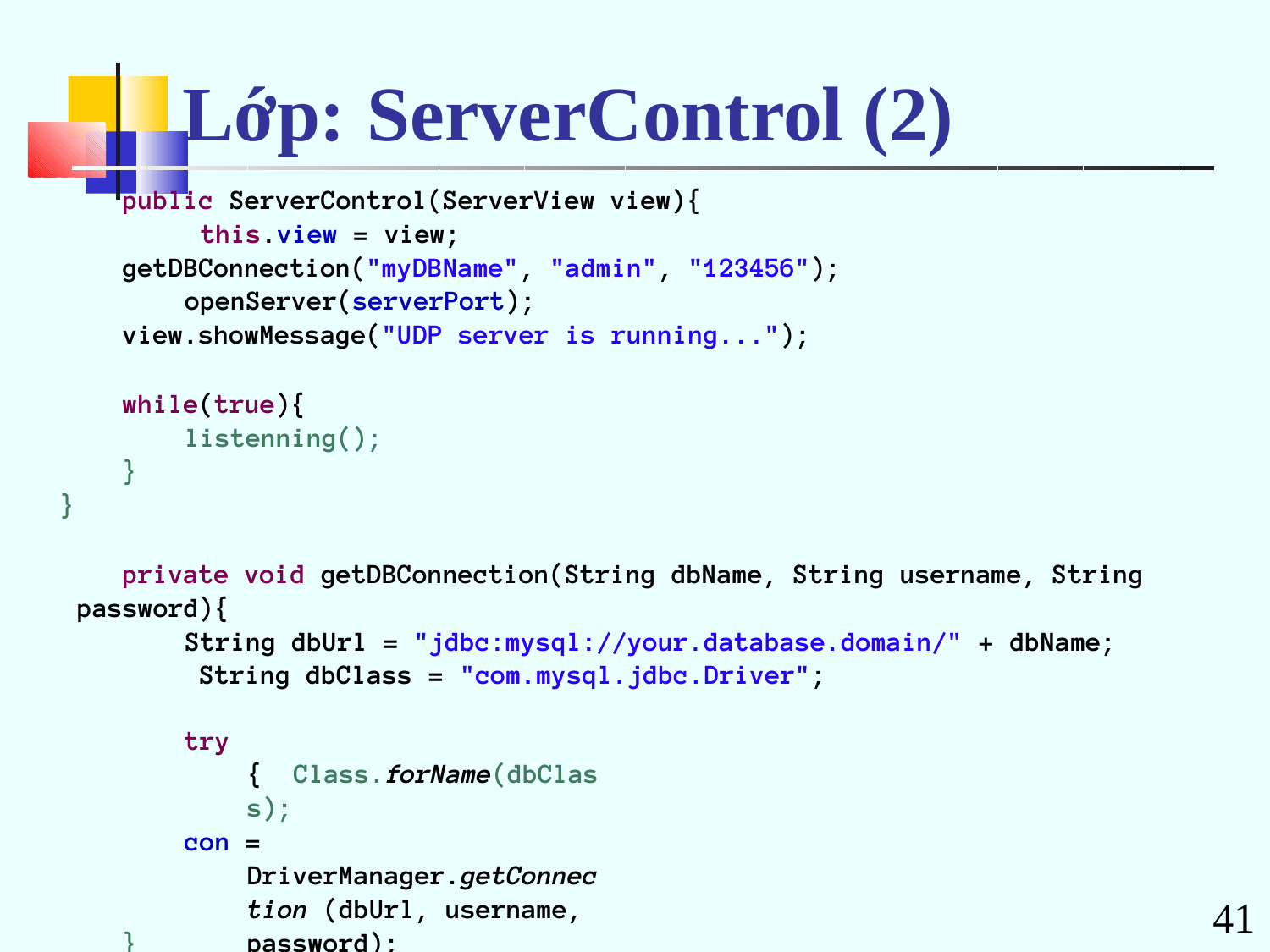

# Lớp:	ServerControl (2)

public ServerControl(ServerView view){  this.view = view;
getDBConnection("myDBName", "admin", "123456");  openServer(serverPort);
view.showMessage("UDP server is running...");

while(true){
listenning();
}
}

private void getDBConnection(String dbName, String username, String  password){
String dbUrl = "jdbc:mysql://your.database.domain/" + dbName;  String dbClass = "com.mysql.jdbc.Driver";
try {  Class.forName(dbClass);
con = DriverManager.getConnection (dbUrl, username, password);
}catch(Exception e) {  view.showMessage(e.getStackTrace().toString());
}
41
}